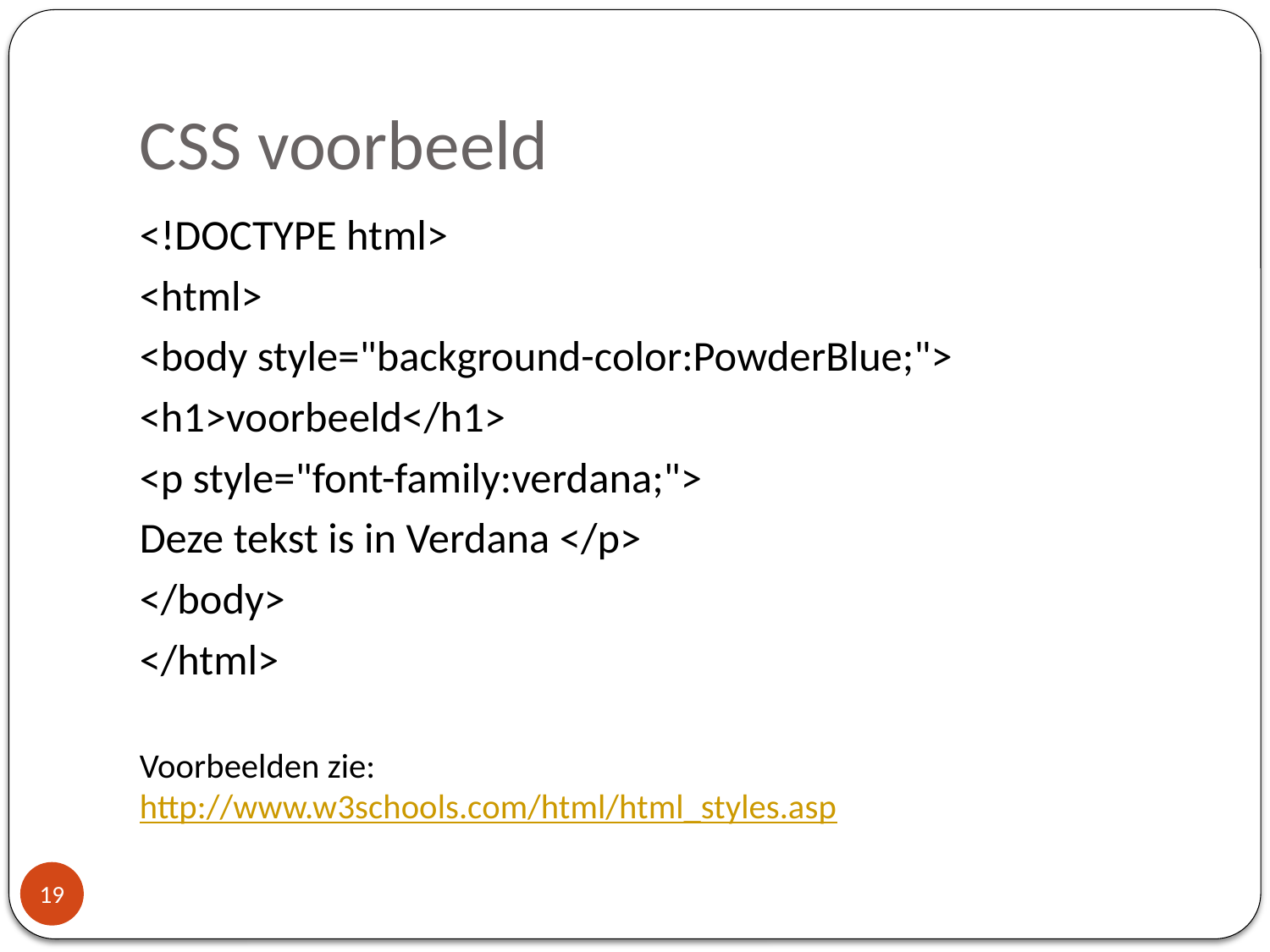

# CSS voorbeeld
<!DOCTYPE html>
<html>
<body style="background-color:PowderBlue;">
<h1>voorbeeld</h1>
<p style="font-family:verdana;">
Deze tekst is in Verdana </p>
</body>
</html>

Voorbeelden zie:
http://www.w3schools.com/html/html_styles.asp
19